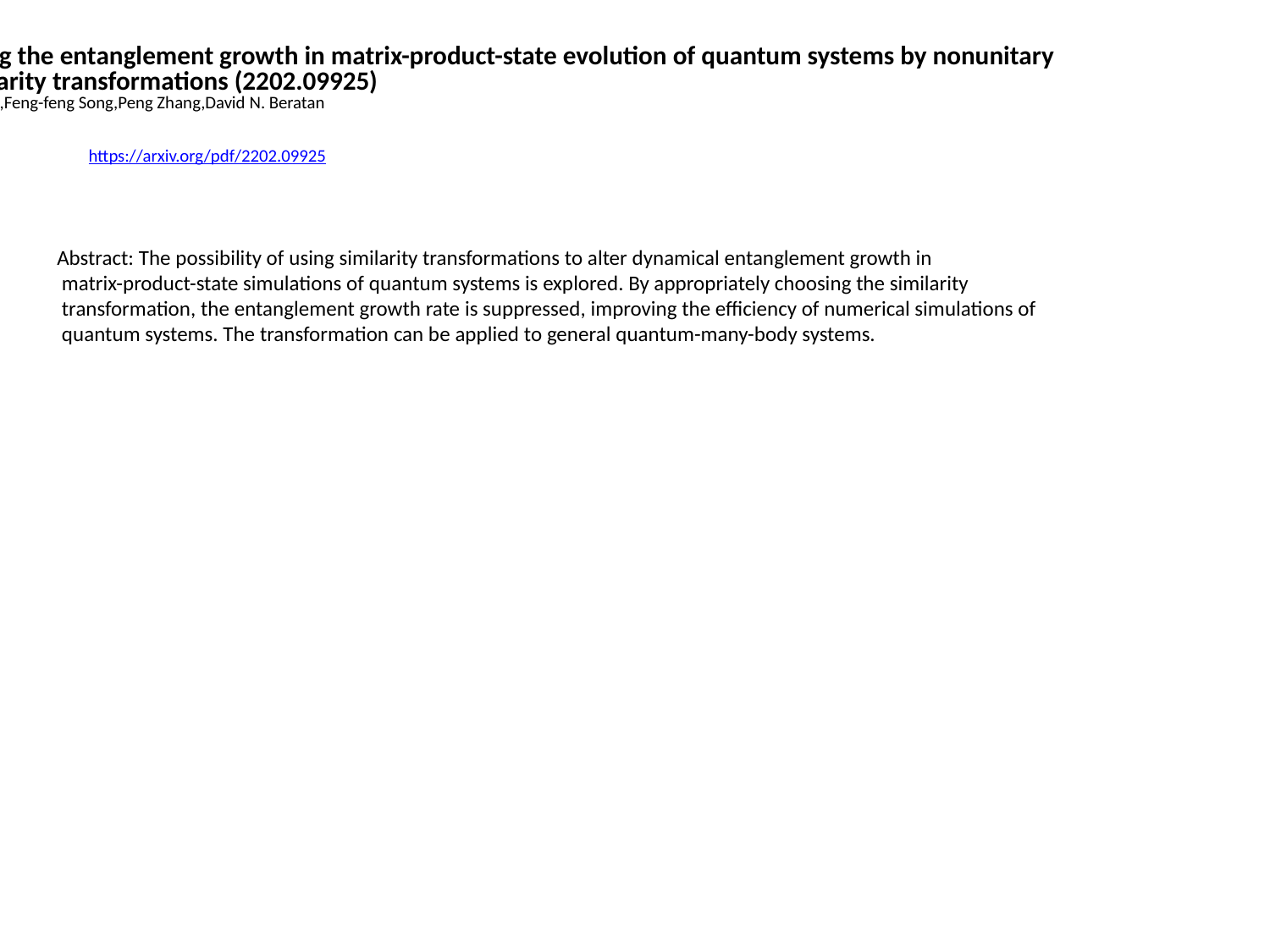

Tuning the entanglement growth in matrix-product-state evolution of quantum systems by nonunitary
 similarity transformations (2202.09925)
Kai T. Liu,Feng-feng Song,Peng Zhang,David N. Beratan

https://arxiv.org/pdf/2202.09925

Abstract: The possibility of using similarity transformations to alter dynamical entanglement growth in
 matrix-product-state simulations of quantum systems is explored. By appropriately choosing the similarity
 transformation, the entanglement growth rate is suppressed, improving the efficiency of numerical simulations of
 quantum systems. The transformation can be applied to general quantum-many-body systems.